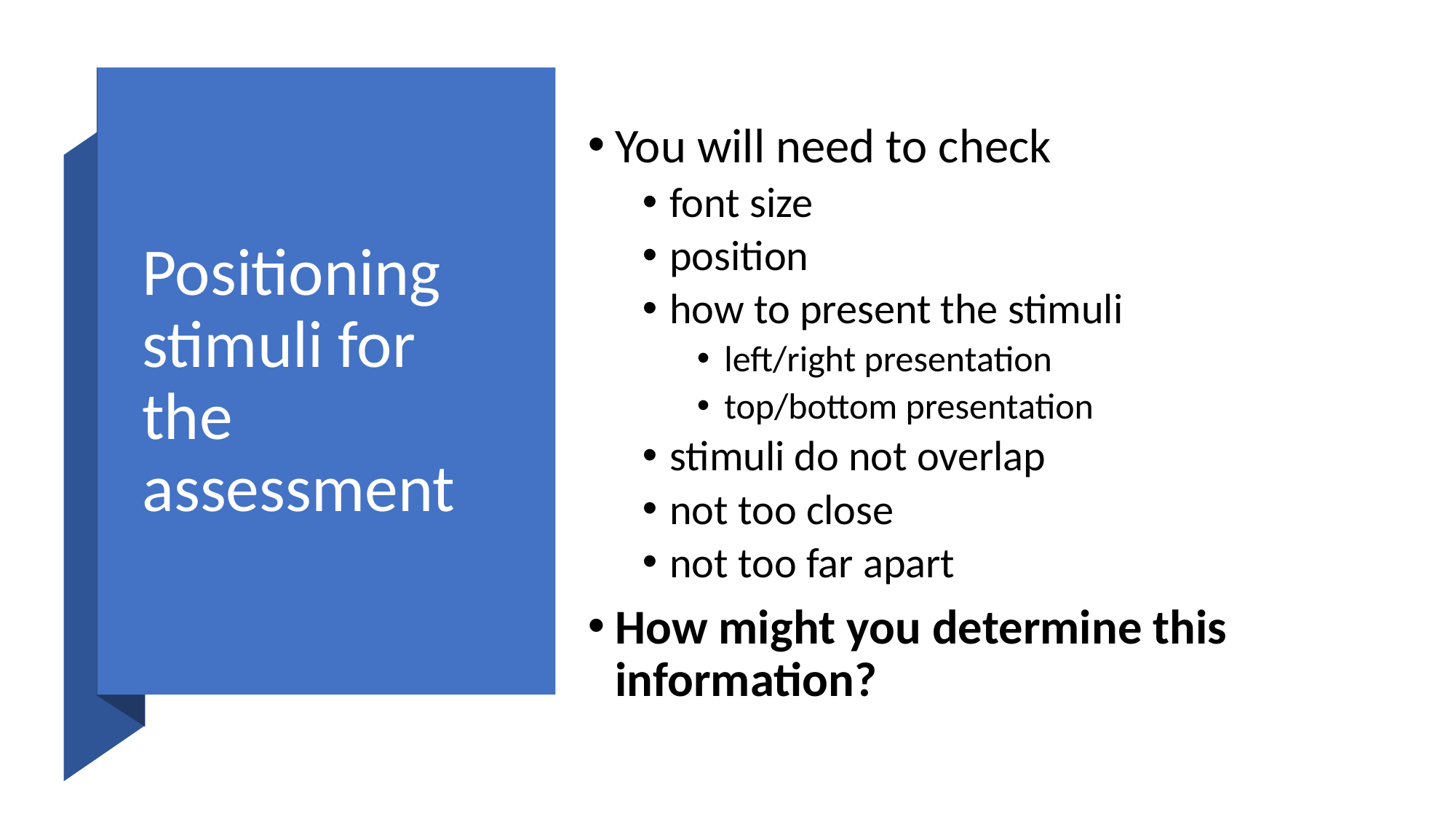

You will need to check
font size
position
how to present the stimuli
left/right presentation
top/bottom presentation
stimuli do not overlap
not too close
not too far apart
How might you determine this information?

# Positioning stimuli for the assessment